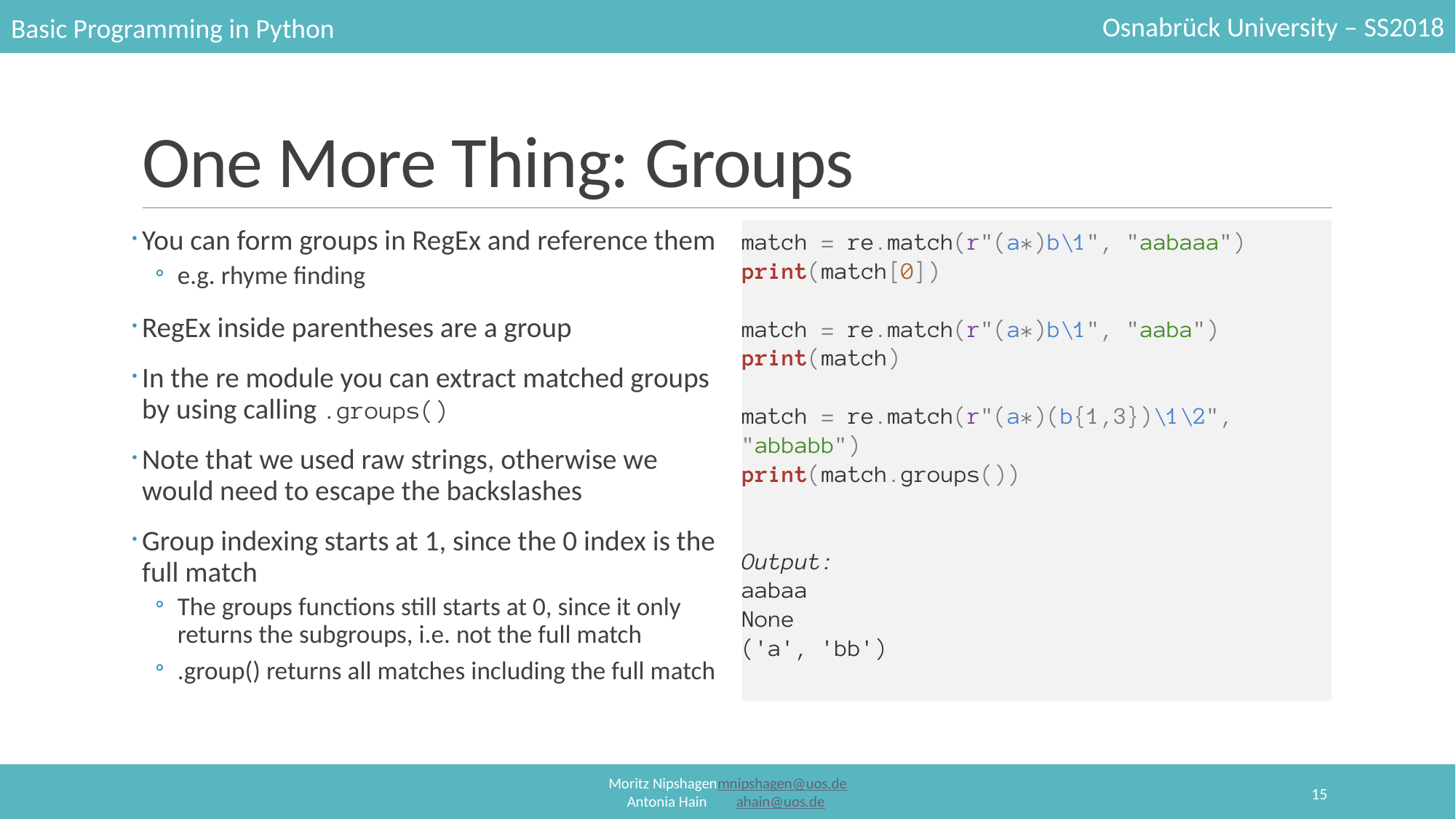

# One More Thing: Groups
You can form groups in RegEx and reference them
e.g. rhyme finding
RegEx inside parentheses are a group
In the re module you can extract matched groups by using calling .groups()
Note that we used raw strings, otherwise we would need to escape the backslashes
Group indexing starts at 1, since the 0 index is the full match
The groups functions still starts at 0, since it only returns the subgroups, i.e. not the full match
.group() returns all matches including the full match
match = re.match(r"(a*)b\1", "aabaaa")
print(match[0])

match = re.match(r"(a*)b\1", "aaba")
print(match)

match = re.match(r"(a*)(b{1,3})\1\2", "abbabb")
print(match.groups())

Output:
aabaa
None
('a', 'bb')
15